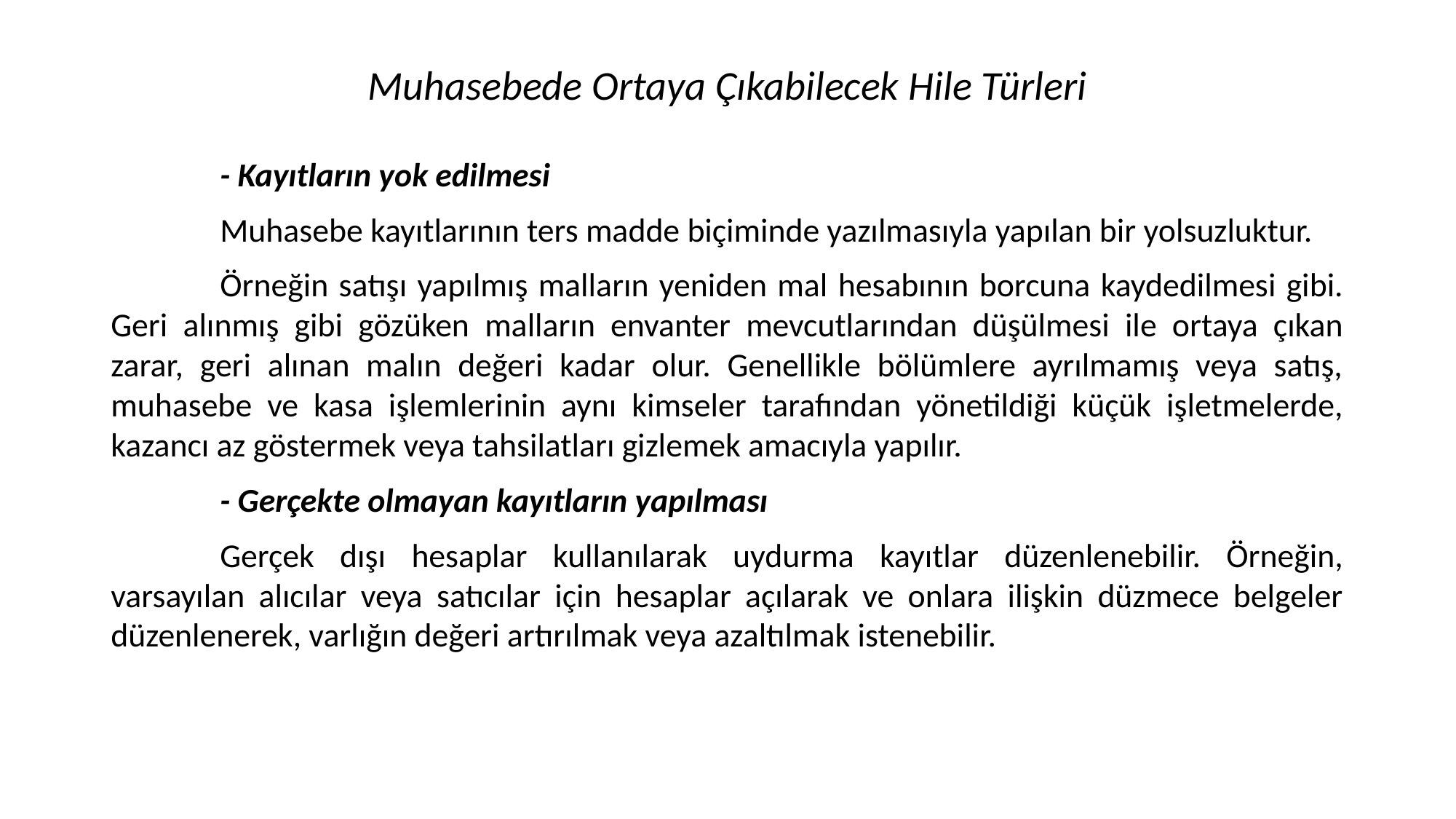

# Muhasebede Ortaya Çıkabilecek Hile Türleri
	- Kayıtların yok edilmesi
	Muhasebe kayıtlarının ters madde biçiminde yazılmasıyla yapılan bir yolsuzluktur.
	Örneğin satışı yapılmış malların yeniden mal hesabının borcuna kaydedilmesi gibi. Geri alınmış gibi gözüken malların envanter mevcutlarından düşülmesi ile ortaya çıkan zarar, geri alınan malın değeri kadar olur. Genellikle bölümlere ayrılmamış veya satış, muhasebe ve kasa işlemlerinin aynı kimseler tarafından yönetildiği küçük işletmelerde, kazancı az göstermek veya tahsilatları gizlemek amacıyla yapılır.
	- Gerçekte olmayan kayıtların yapılması
	Gerçek dışı hesaplar kullanılarak uydurma kayıtlar düzenlenebilir. Örneğin, varsayılan alıcılar veya satıcılar için hesaplar açılarak ve onlara ilişkin düzmece belgeler düzenlenerek, varlığın değeri artırılmak veya azaltılmak istenebilir.